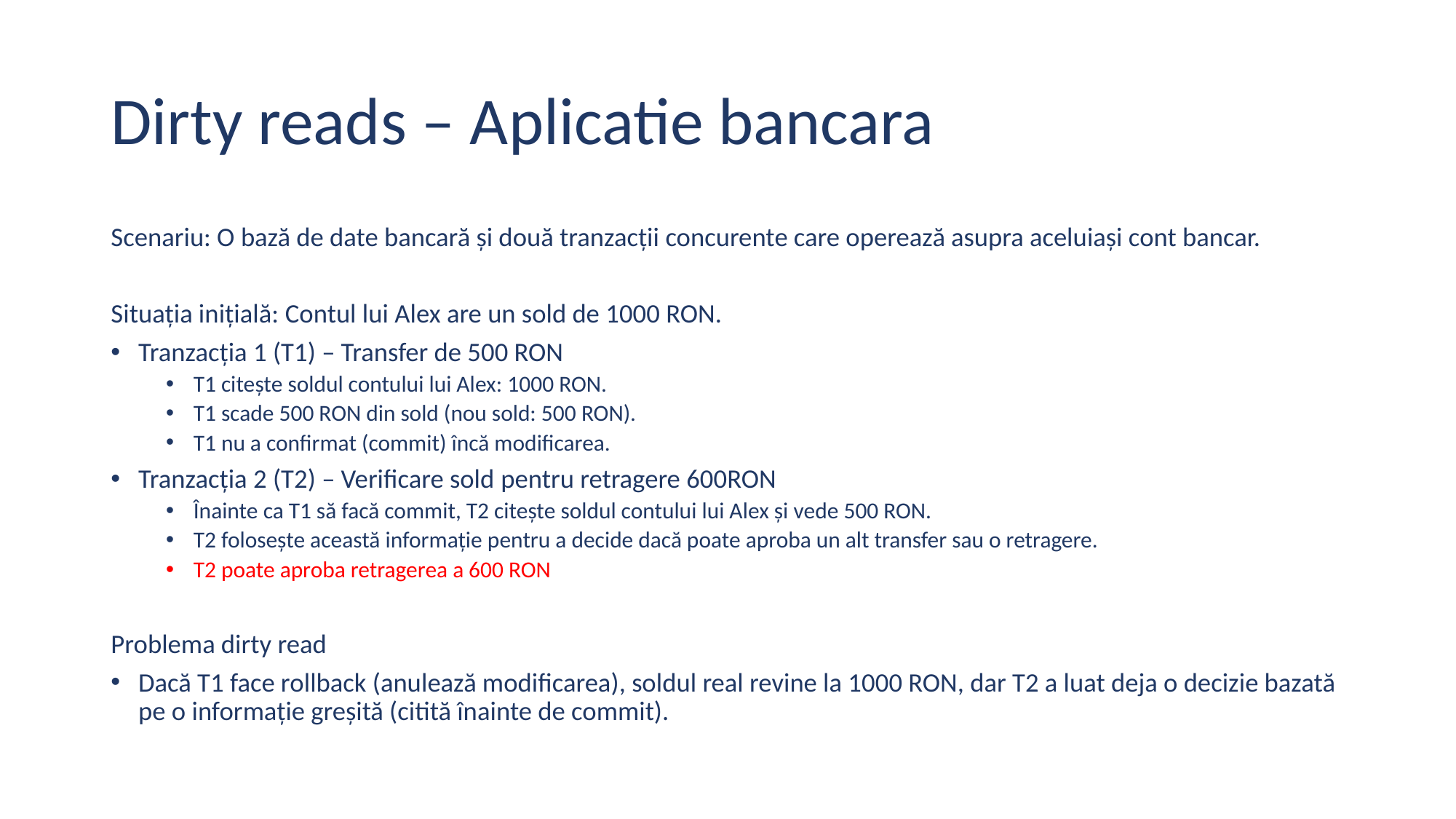

# Dirty reads – Aplicatie bancara
Scenariu: O bază de date bancară și două tranzacții concurente care operează asupra aceluiași cont bancar.

Situația inițială: Contul lui Alex are un sold de 1000 RON.
Tranzacția 1 (T1) – Transfer de 500 RON
T1 citește soldul contului lui Alex: 1000 RON.
T1 scade 500 RON din sold (nou sold: 500 RON).
T1 nu a confirmat (commit) încă modificarea.
Tranzacția 2 (T2) – Verificare sold pentru retragere 600RON
Înainte ca T1 să facă commit, T2 citește soldul contului lui Alex și vede 500 RON.
T2 folosește această informație pentru a decide dacă poate aproba un alt transfer sau o retragere.
T2 poate aproba retragerea a 600 RON

Problema dirty read
Dacă T1 face rollback (anulează modificarea), soldul real revine la 1000 RON, dar T2 a luat deja o decizie bazată pe o informație greșită (citită înainte de commit).